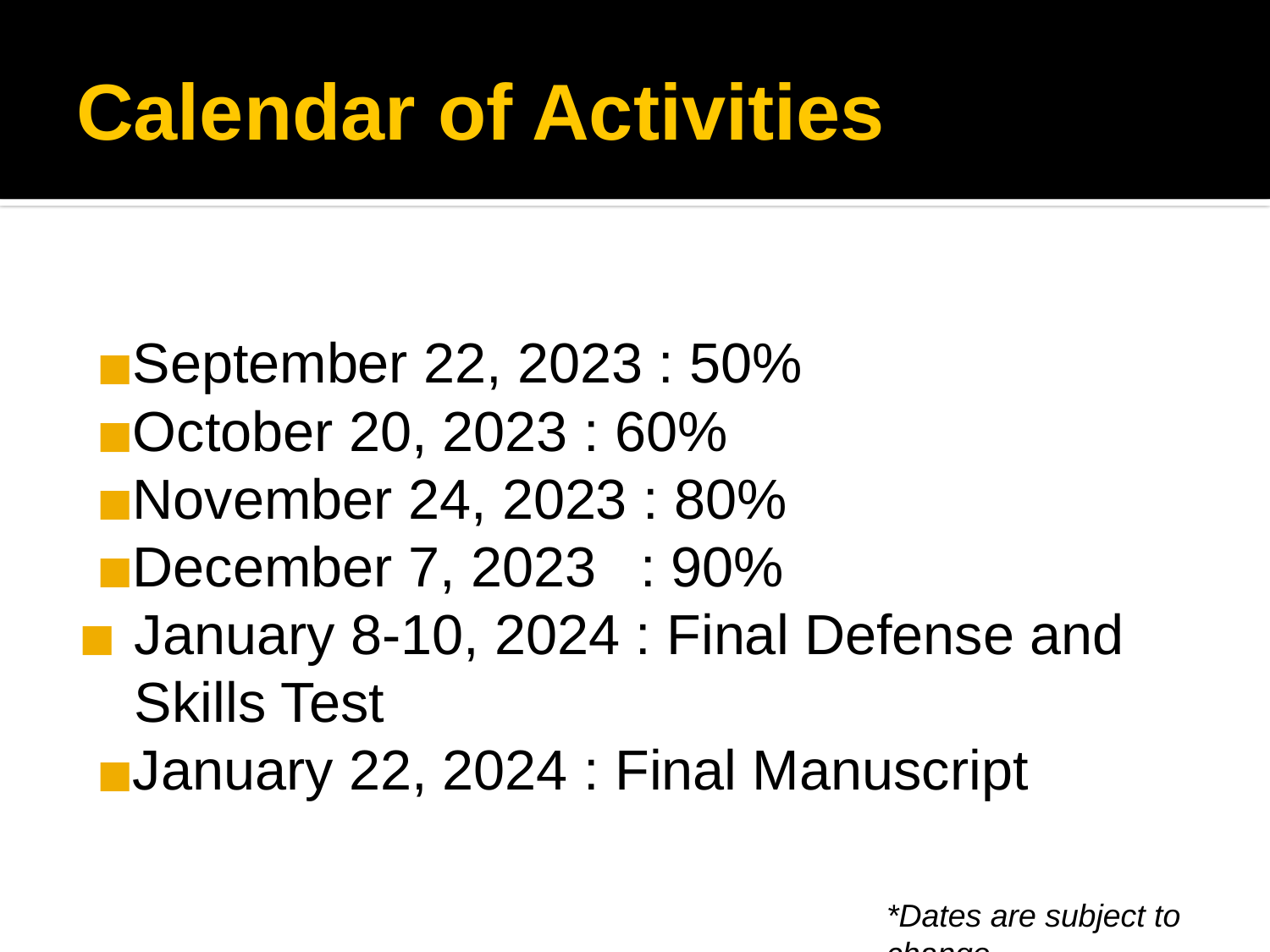

# Calendar of Activities

September 22, 2023 : 50%
October 20, 2023 : 60%
November 24, 2023 : 80%
December 7, 2023	: 90%
January 8-10, 2024 : Final Defense and Skills Test
January 22, 2024 : Final Manuscript

*Dates are subject to change